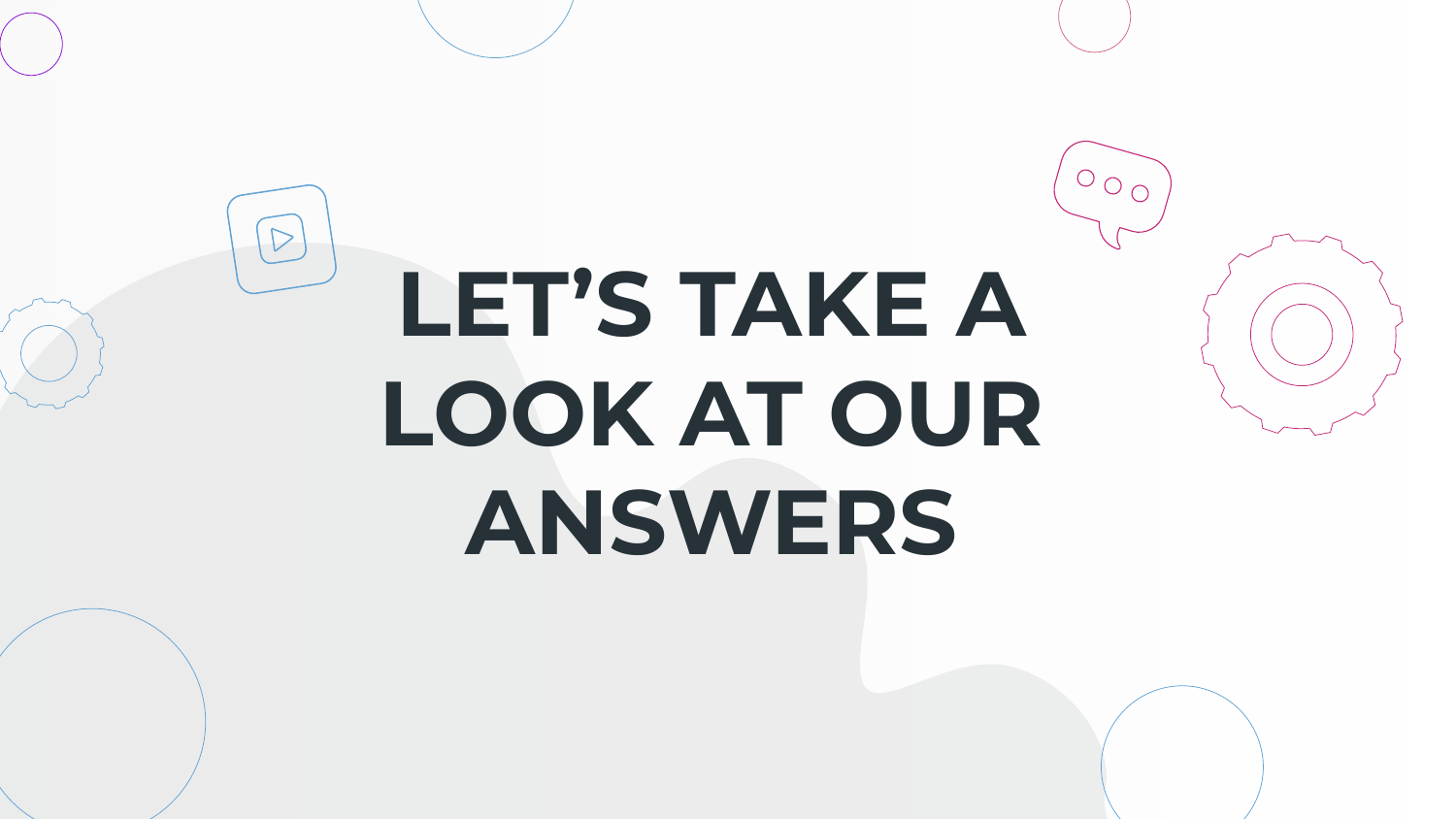

# LET’S TAKE A LOOK AT OUR ANSWERS